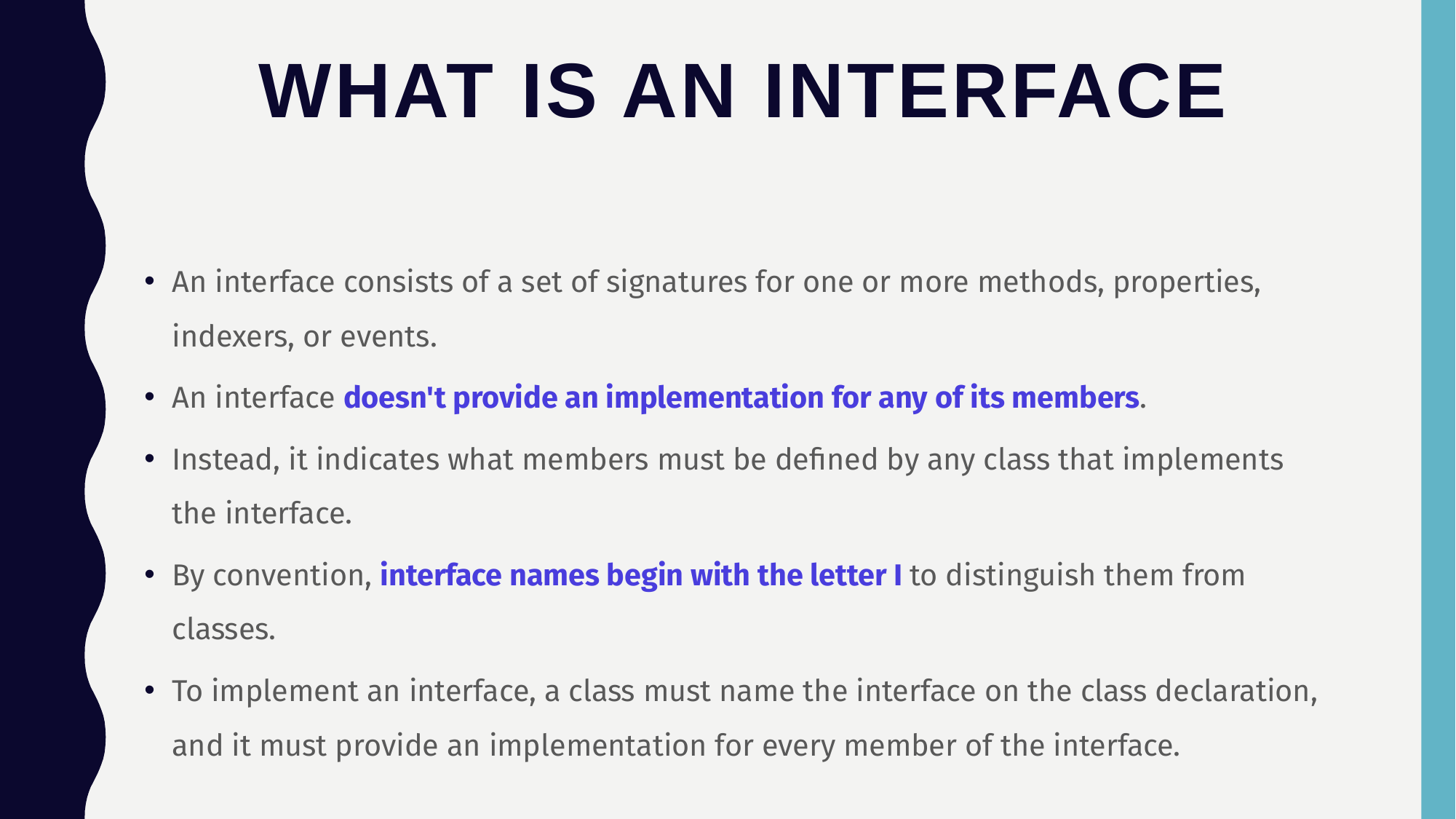

# What is an interface
An interface consists of a set of signatures for one or more methods, properties, indexers, or events.
An interface doesn't provide an implementation for any of its members.
Instead, it indicates what members must be defined by any class that implements the interface.
By convention, interface names begin with the letter I to distinguish them from classes.
To implement an interface, a class must name the interface on the class declaration, and it must provide an implementation for every member of the interface.